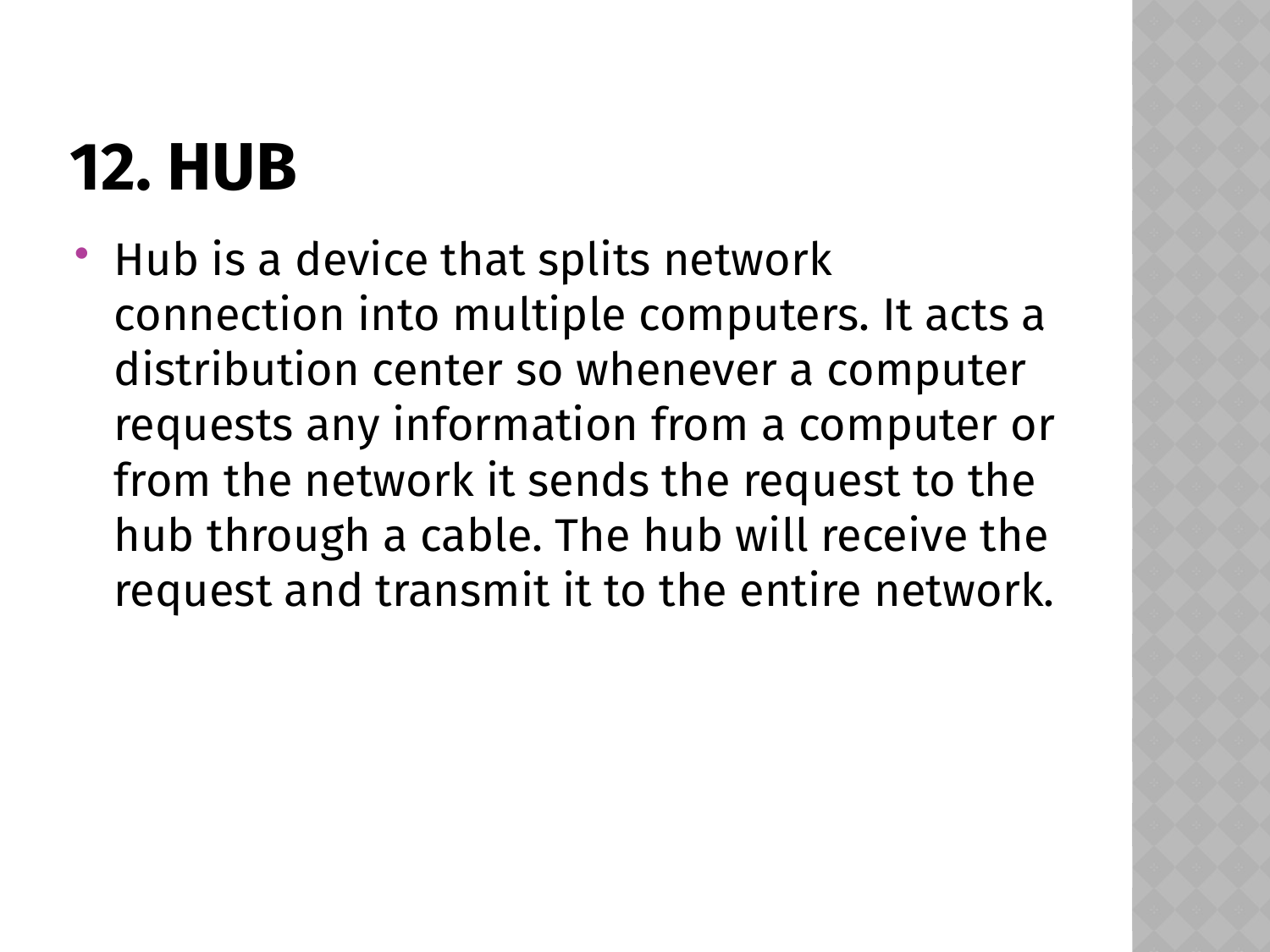

# 12. hub
Hub is a device that splits network connection into multiple computers. It acts a distribution center so whenever a computer requests any information from a computer or from the network it sends the request to the hub through a cable. The hub will receive the request and transmit it to the entire network.